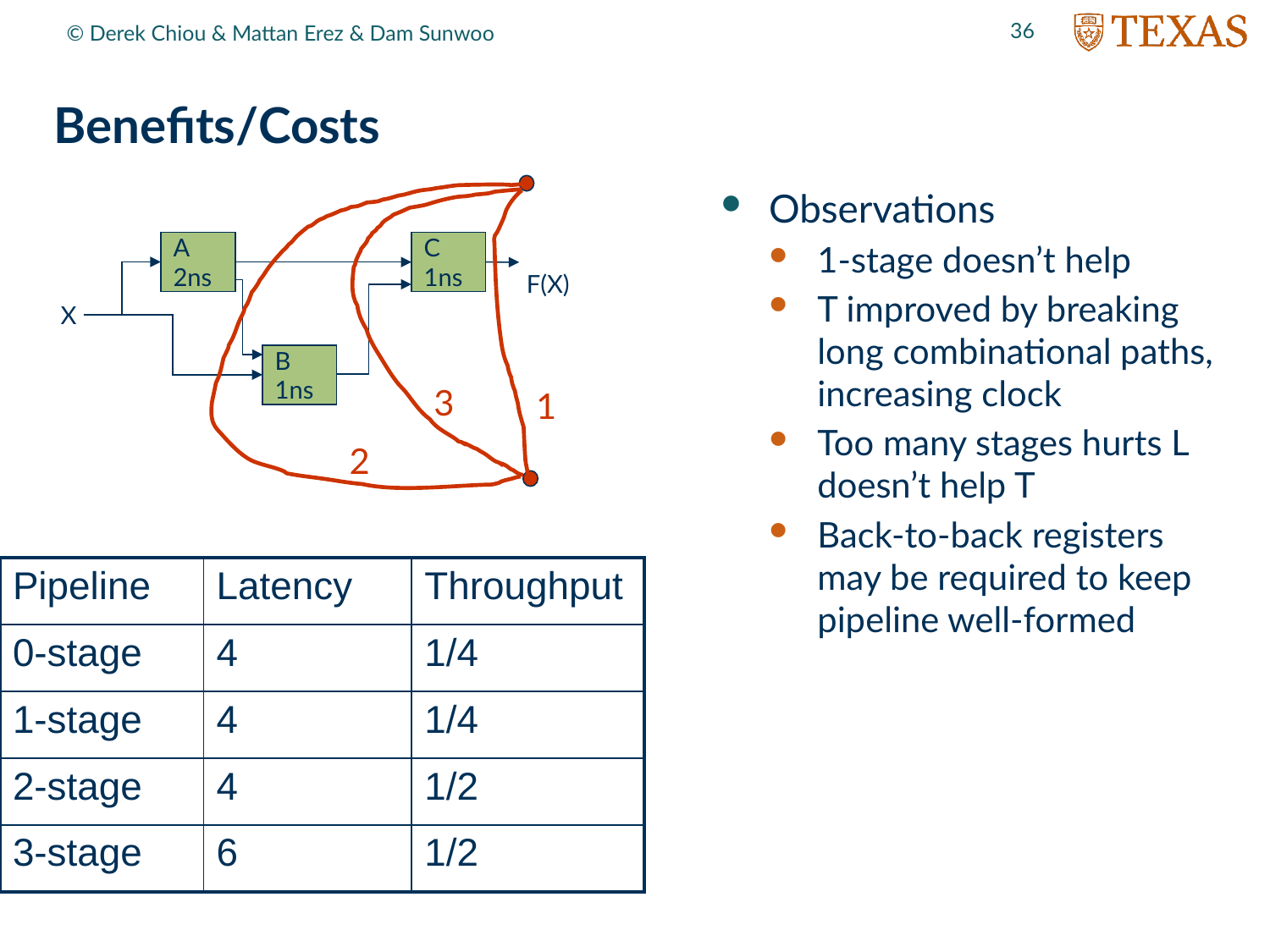

36
© Derek Chiou & Mattan Erez & Dam Sunwoo
# Benefits/Costs

Observations
1-stage doesn’t help
T improved by breaking long combinational paths, increasing clock
Too many stages hurts L doesn’t help T
Back-to-back registers may be required to keep pipeline well-formed

A
2ns
C
1ns
F(X)

X
B
1ns
3
1
2

| Pipeline | Latency | Throughput |
| --- | --- | --- |
| 0-stage | 4 | 1/4 |
| 1-stage | 4 | 1/4 |
| 2-stage | 4 | 1/2 |
| 3-stage | 6 | 1/2 |